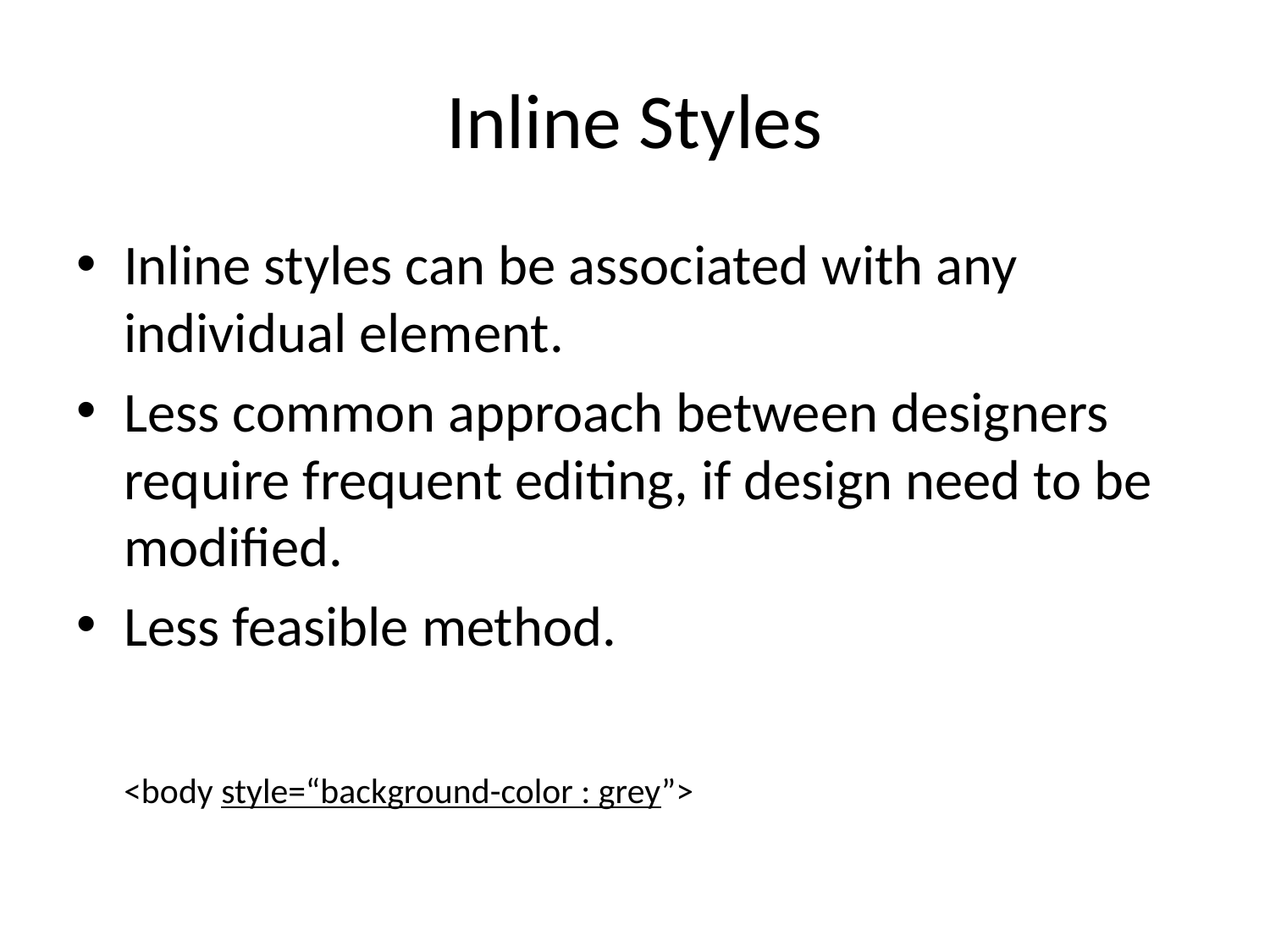

# Inline Styles
Inline styles can be associated with any individual element.
Less common approach between designers require frequent editing, if design need to be modified.
Less feasible method.

	<body style=“background-color : grey”>